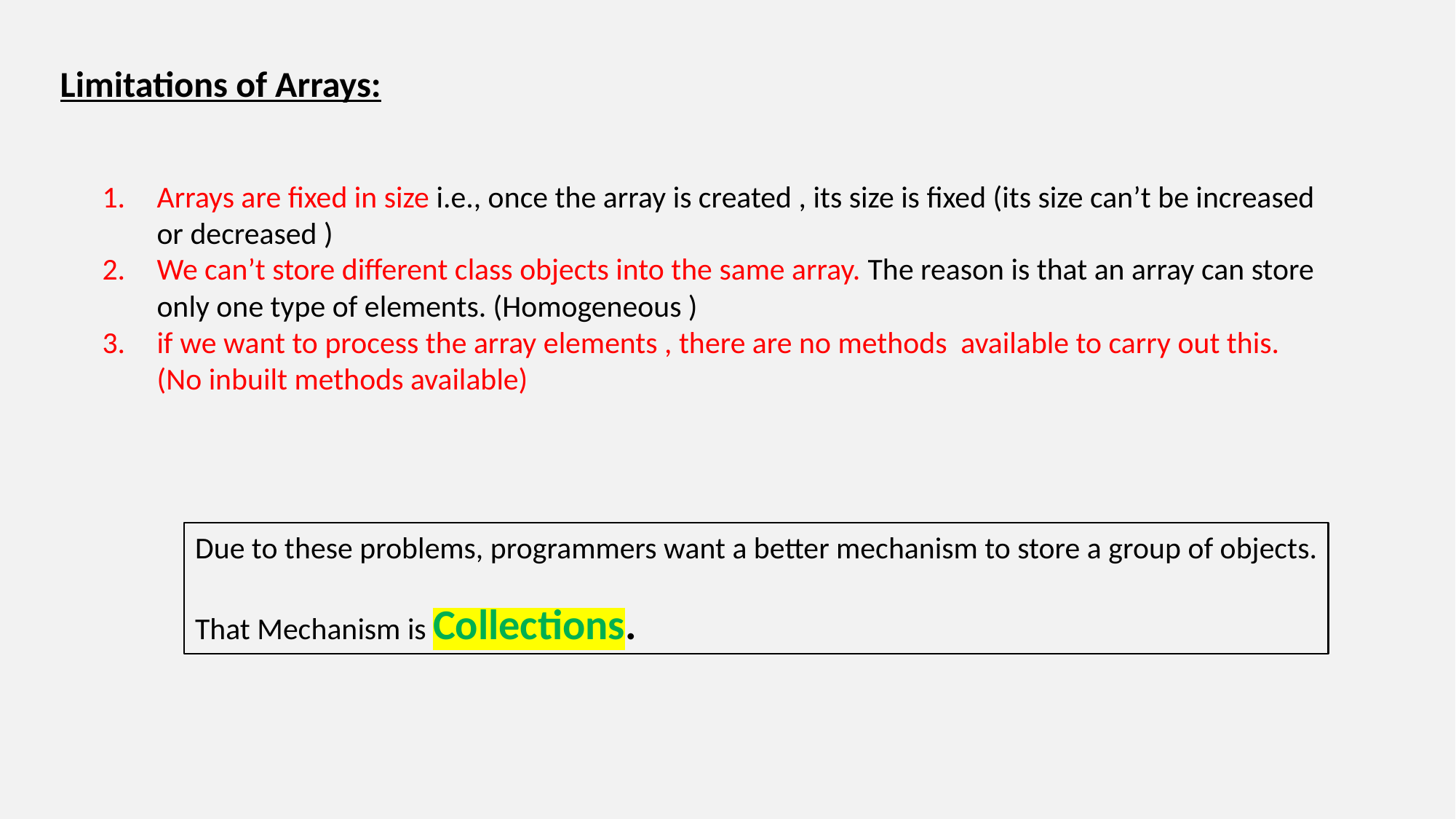

Limitations of Arrays:
Arrays are fixed in size i.e., once the array is created , its size is fixed (its size can’t be increased or decreased )
We can’t store different class objects into the same array. The reason is that an array can store only one type of elements. (Homogeneous )
if we want to process the array elements , there are no methods  available to carry out this.  (No inbuilt methods available)

Due to these problems, programmers want a better mechanism to store a group of objects.

That Mechanism is Collections.